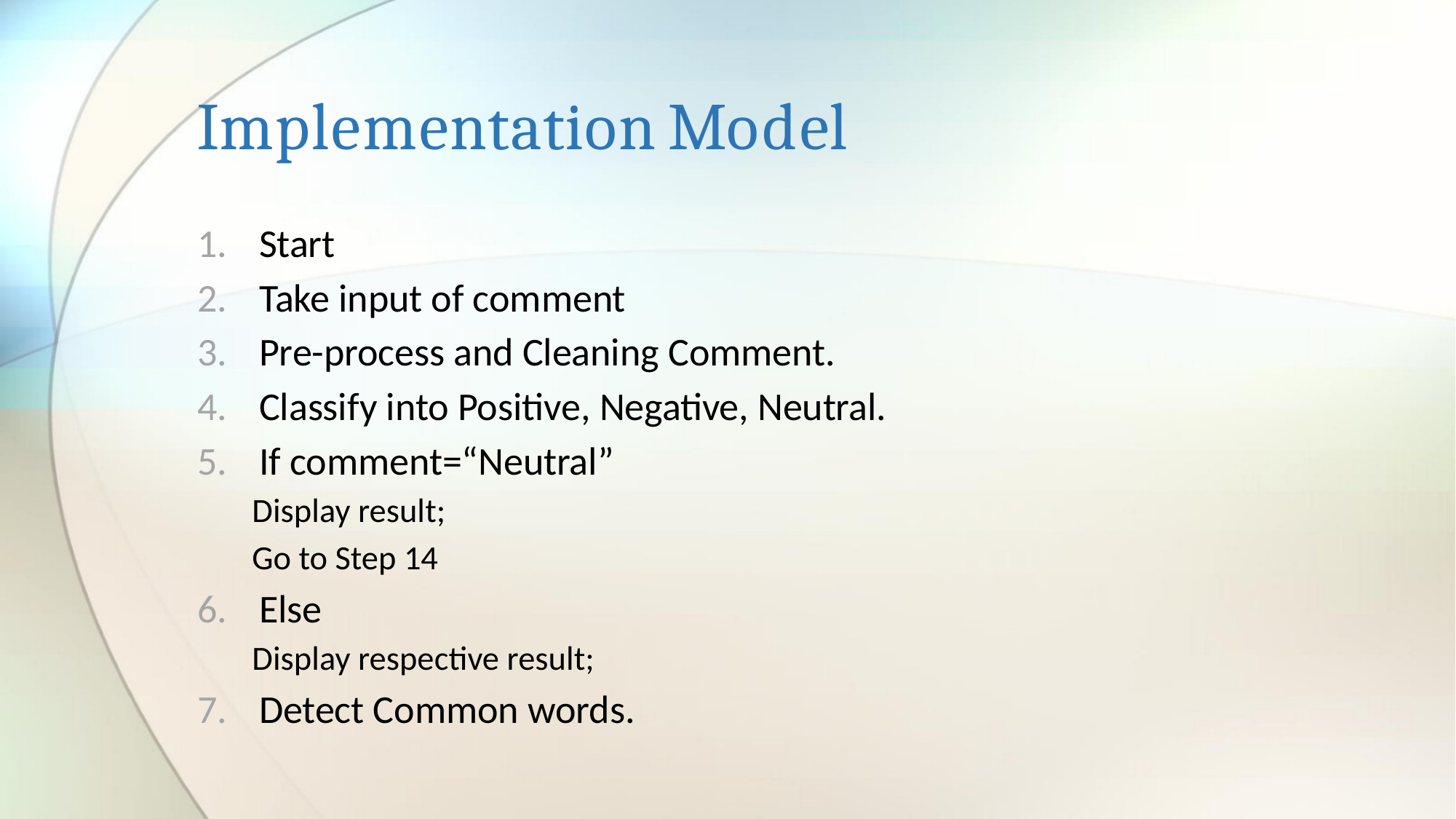

# Implementation Model
Start
Take input of comment
Pre-process and Cleaning Comment.
Classify into Positive, Negative, Neutral.
If comment=“Neutral”
	Display result;
	Go to Step 14
Else
	Display respective result;
Detect Common words.